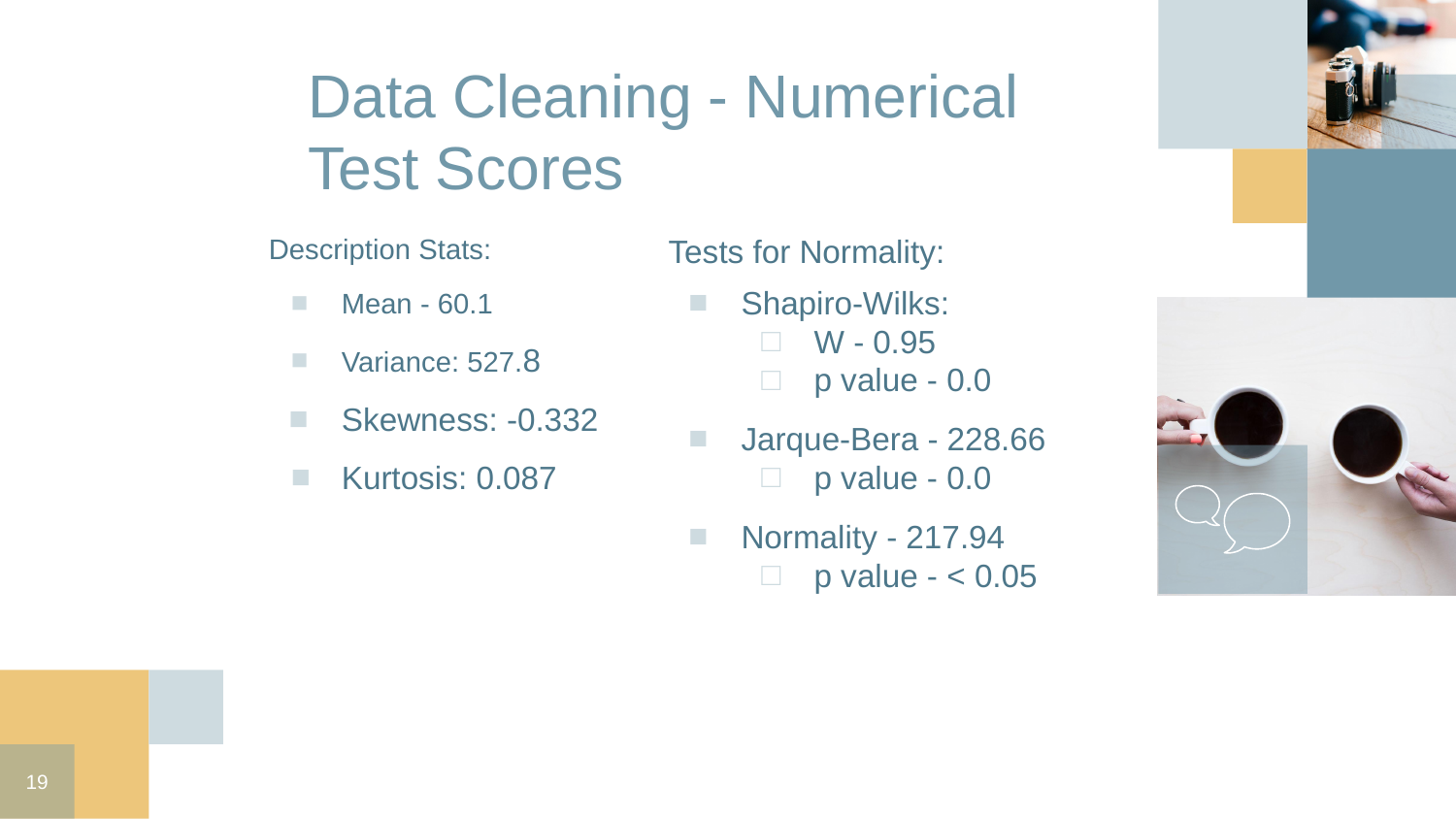

Data Cleaning - Numerical Test Scores
Description Stats:
Mean - 60.1
Variance: 527.8
Skewness: -0.332
Kurtosis: 0.087

Tests for Normality:
Shapiro-Wilks:
W - 0.95
p value - 0.0
Jarque-Bera - 228.66
p value - 0.0
Normality - 217.94
p value - < 0.05
19